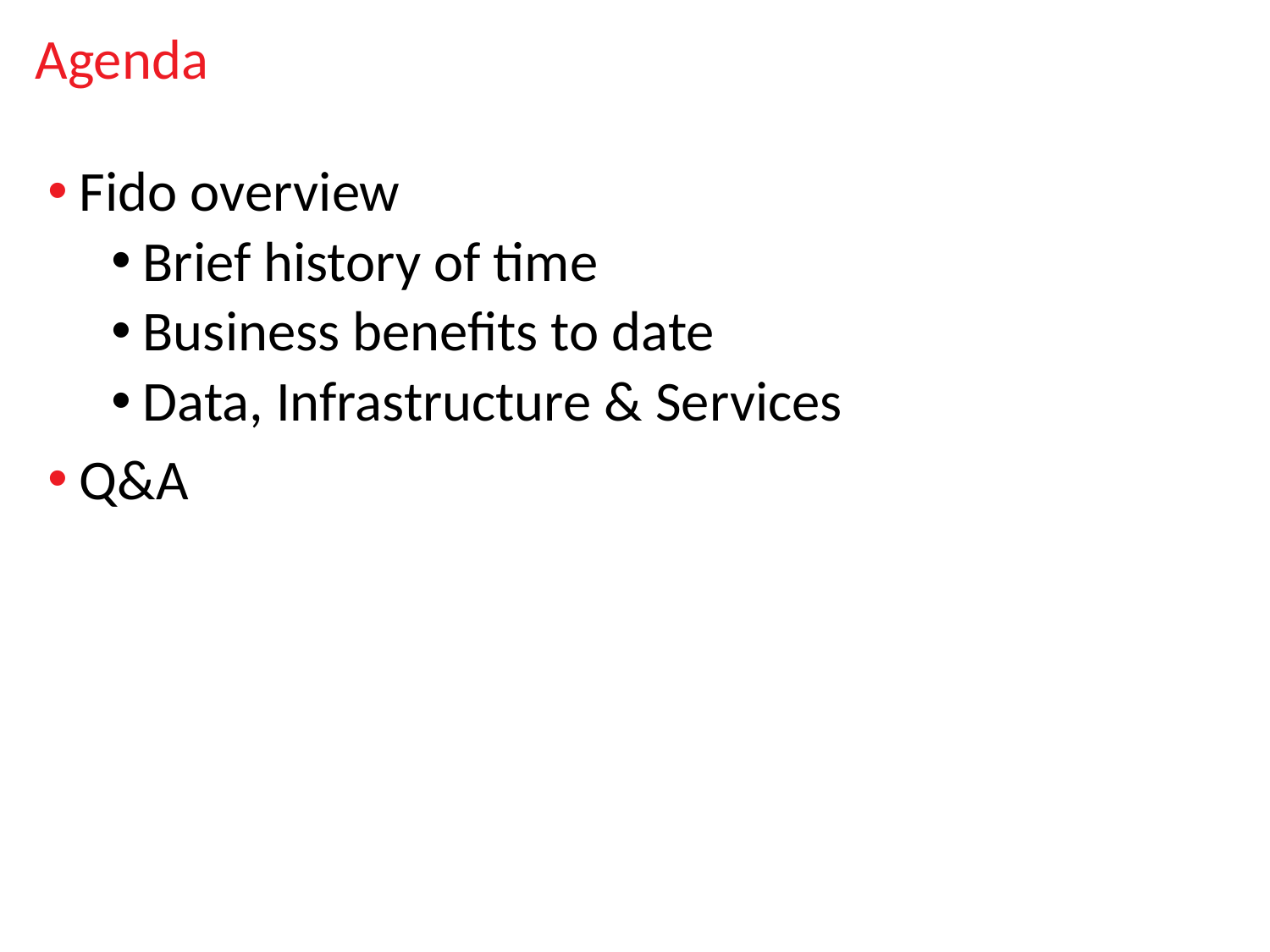

# Agenda
Fido overview
Brief history of time
Business benefits to date
Data, Infrastructure & Services
Q&A